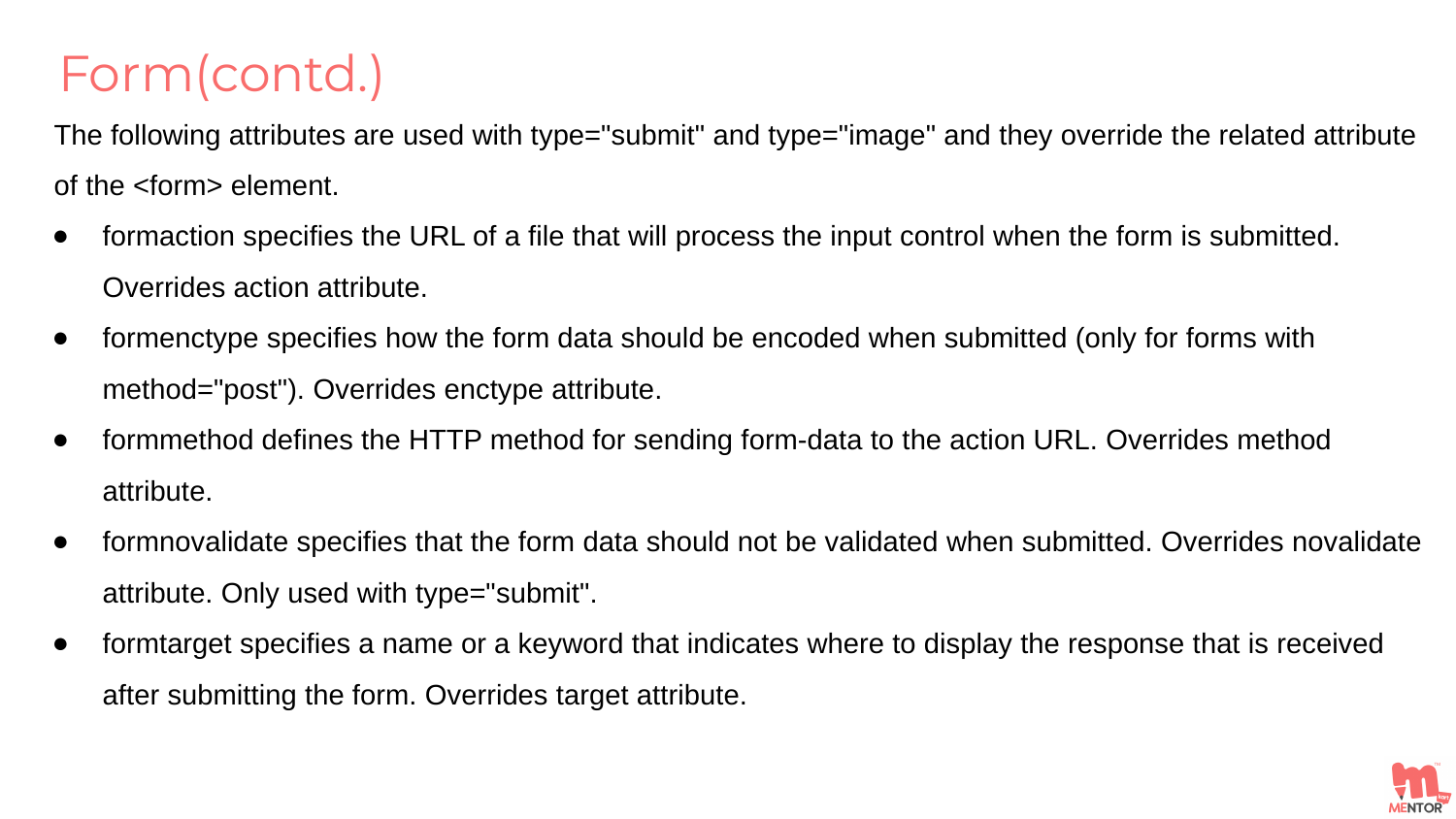

Form(contd.)
The following attributes are used with type="submit" and type="image" and they override the related attribute of the <form> element.
formaction specifies the URL of a file that will process the input control when the form is submitted. Overrides action attribute.
formenctype specifies how the form data should be encoded when submitted (only for forms with method="post"). Overrides enctype attribute.
formmethod defines the HTTP method for sending form-data to the action URL. Overrides method attribute.
formnovalidate specifies that the form data should not be validated when submitted. Overrides novalidate attribute. Only used with type="submit".
formtarget specifies a name or a keyword that indicates where to display the response that is received after submitting the form. Overrides target attribute.